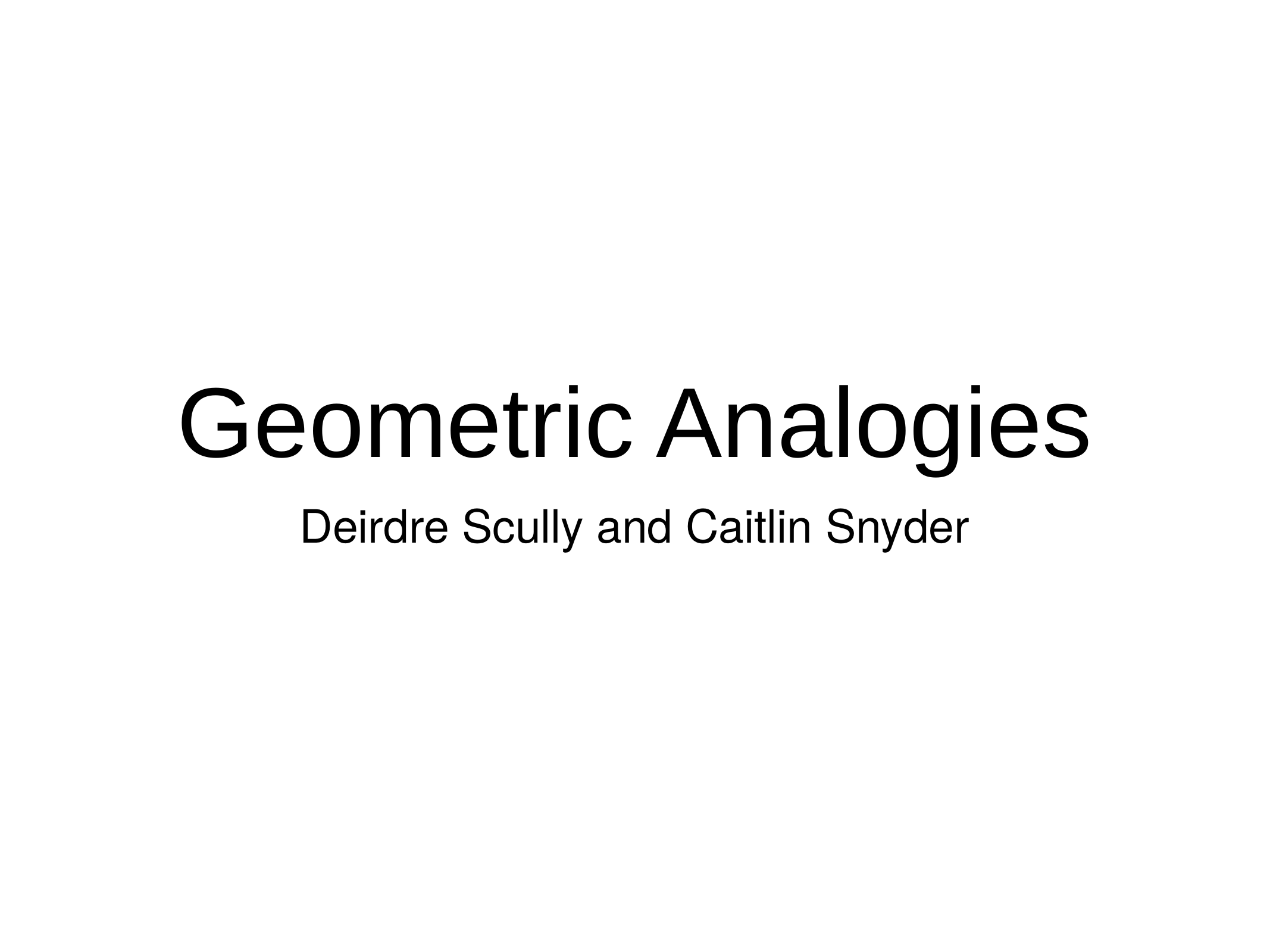

# Geometric Analogies
Deirdre Scully and Caitlin Snyder